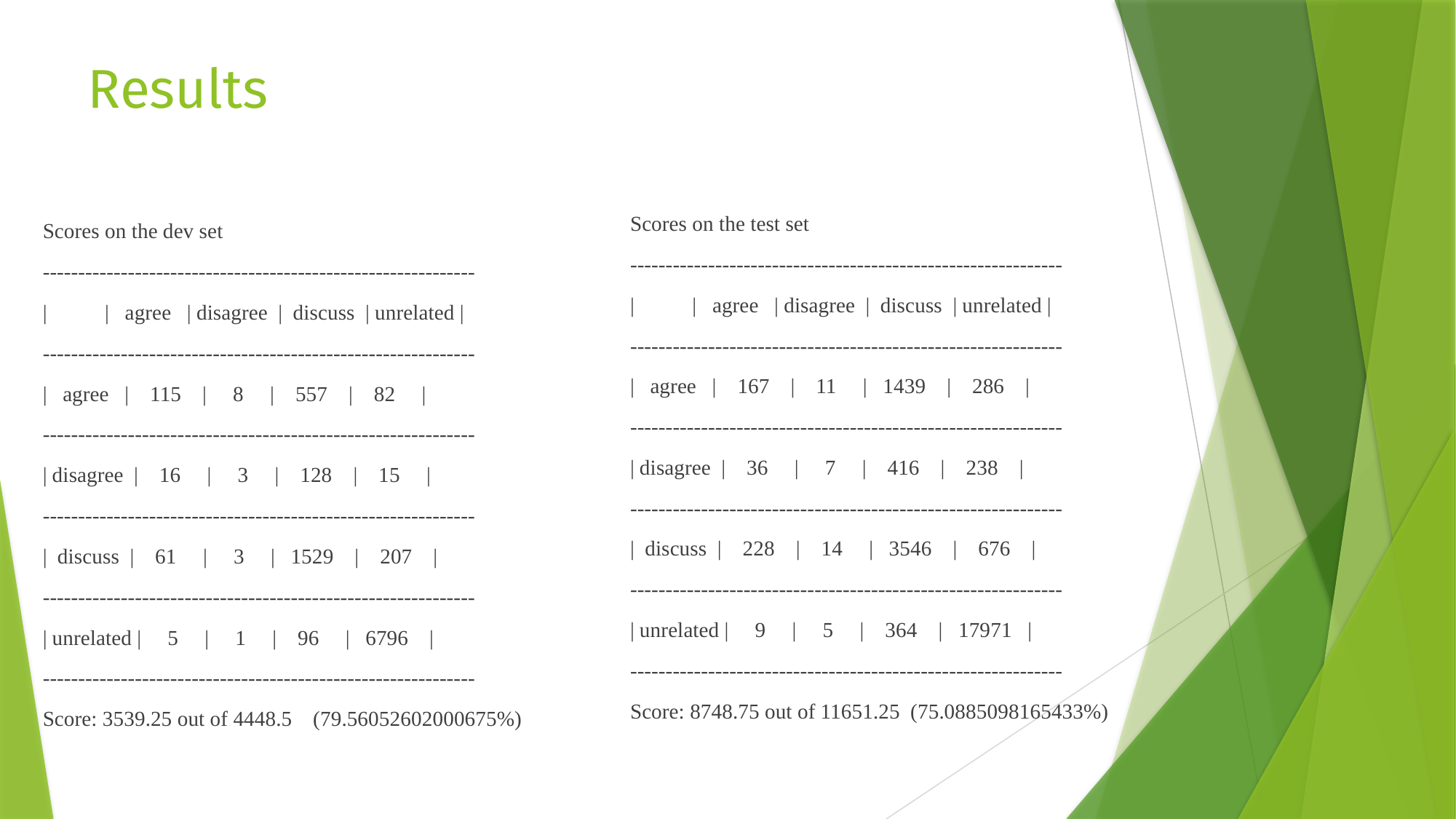

# Results

Scores on the test set
-------------------------------------------------------------
|           |   agree   | disagree  |  discuss  | unrelated |
-------------------------------------------------------------
|   agree   |    167    |    11     |   1439    |    286    |
-------------------------------------------------------------
| disagree  |    36     |     7     |    416    |    238    |
-------------------------------------------------------------
|  discuss  |    228    |    14     |   3546    |    676    |
-------------------------------------------------------------
| unrelated |     9     |     5     |    364    |   17971   |
-------------------------------------------------------------
Score: 8748.75 out of 11651.25  (75.0885098165433%)
Scores on the dev set
-------------------------------------------------------------
|           |   agree   | disagree  |  discuss  | unrelated |
-------------------------------------------------------------
|   agree   |    115    |     8     |    557    |    82     |
-------------------------------------------------------------
| disagree  |    16     |     3     |    128    |    15     |
-------------------------------------------------------------
|  discuss  |    61     |     3     |   1529    |    207    |
-------------------------------------------------------------
| unrelated |     5     |     1     |    96     |   6796    |
-------------------------------------------------------------
Score: 3539.25 out of 4448.5    (79.56052602000675%)